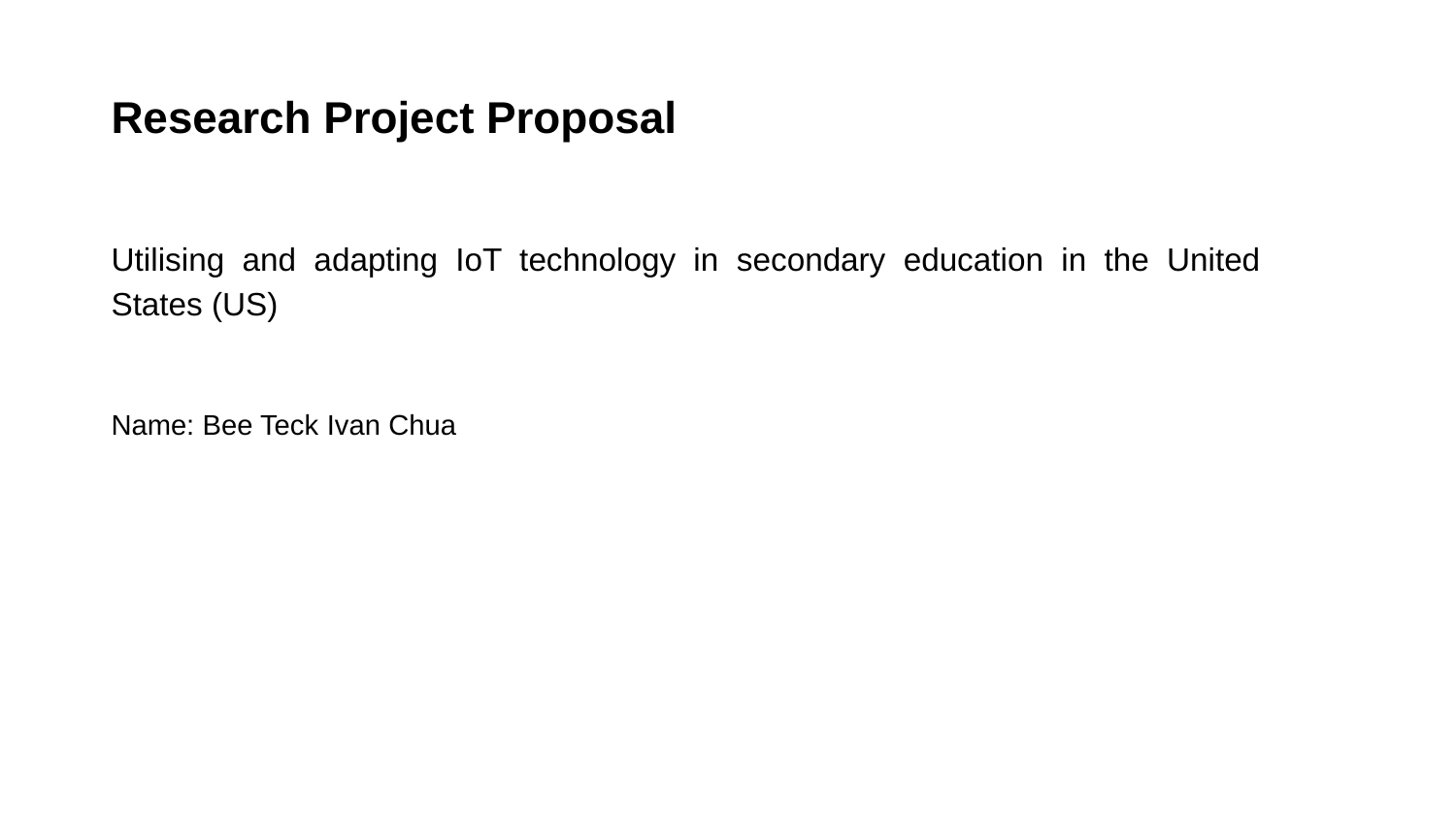

Research Project Proposal

Utilising and adapting IoT technology in secondary education in the United States (US)
Name: Bee Teck Ivan Chua